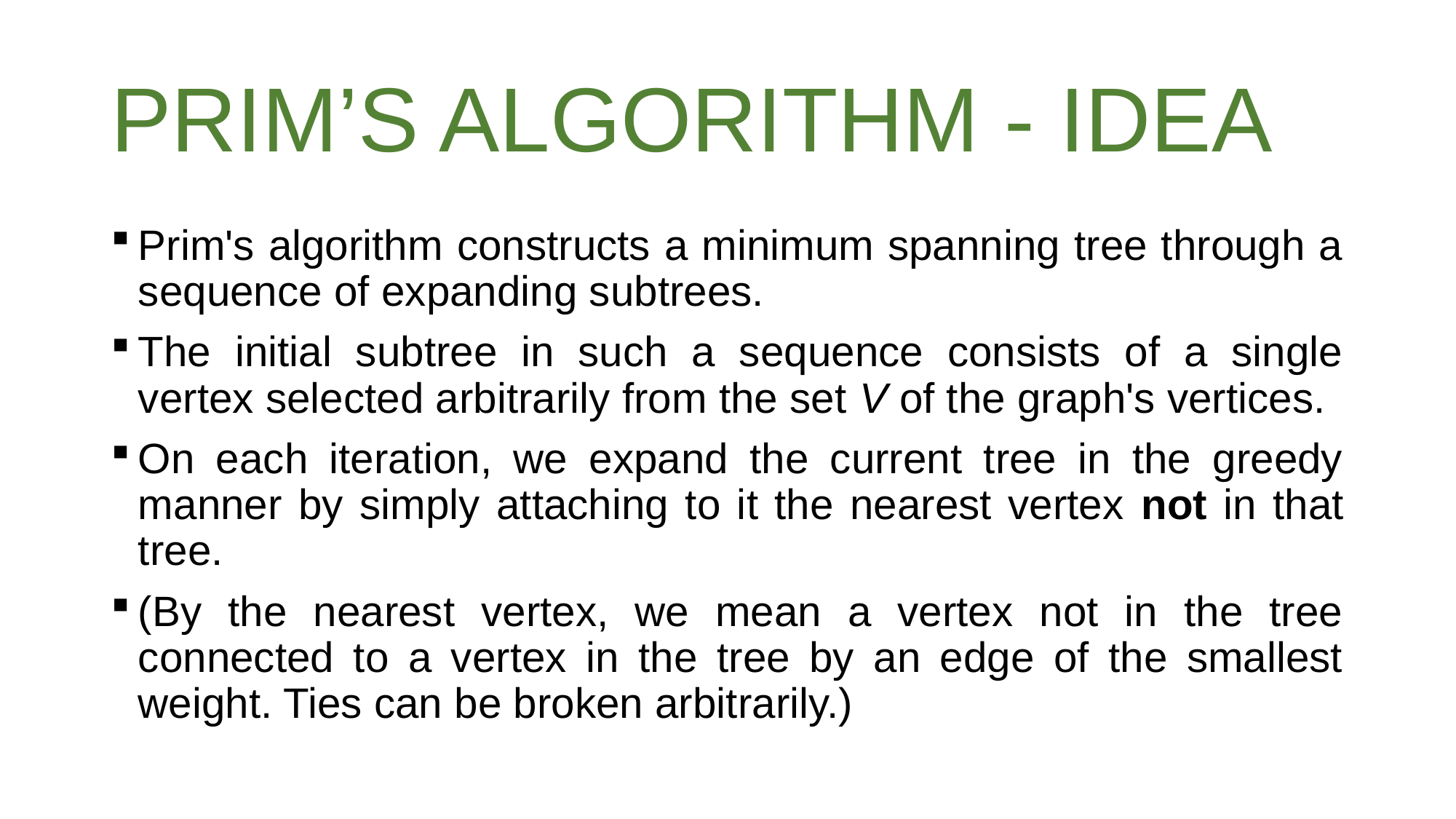

# PRIM’S ALGORITHM - IDEA
Prim's algorithm constructs a minimum spanning tree through a sequence of expanding subtrees.
The initial subtree in such a sequence consists of a single vertex selected arbitrarily from the set V of the graph's vertices.
On each iteration, we expand the current tree in the greedy manner by simply attaching to it the nearest vertex not in that tree.
(By the nearest vertex, we mean a vertex not in the tree connected to a vertex in the tree by an edge of the smallest weight. Ties can be broken arbitrarily.)